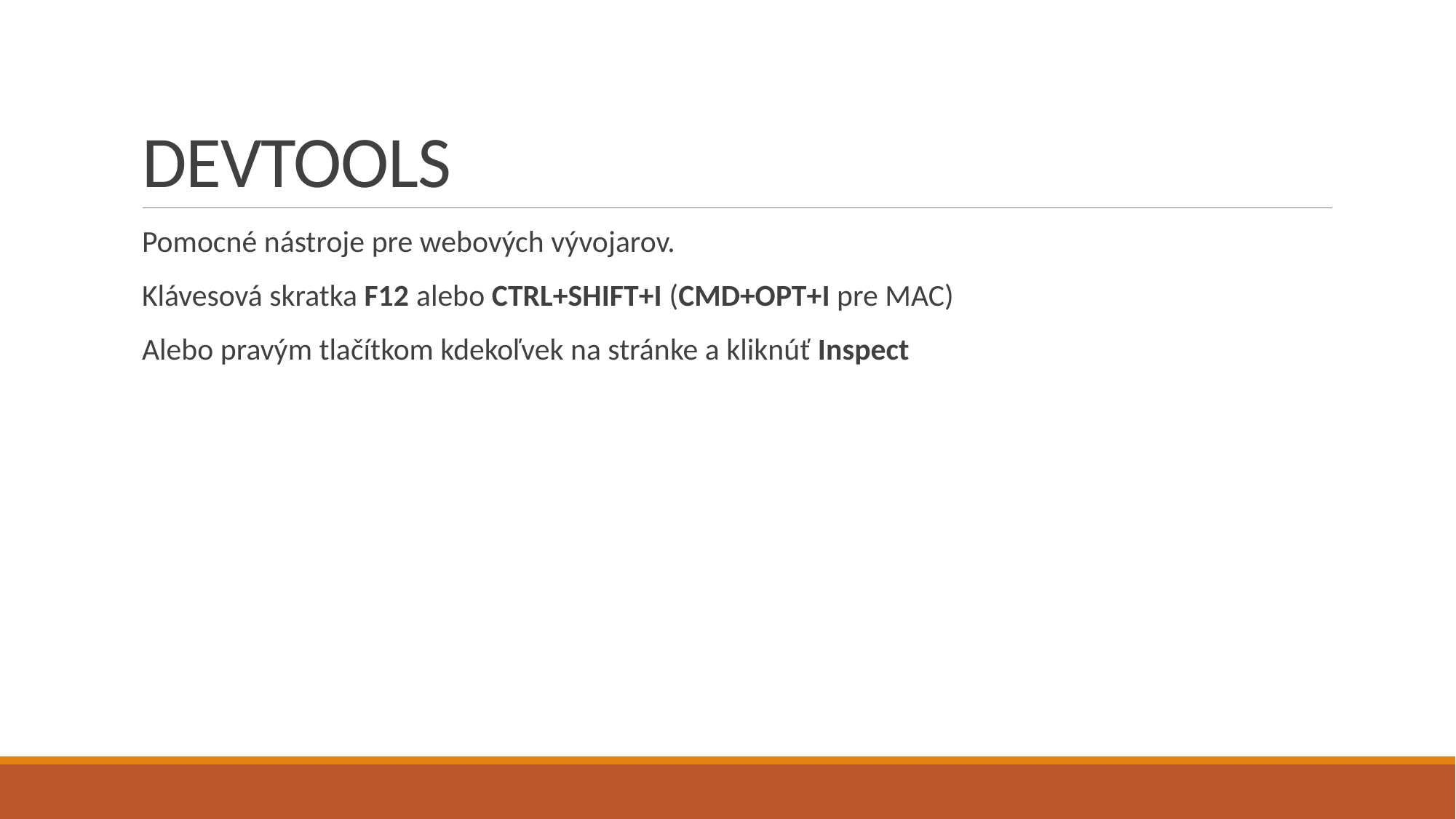

# DEVTOOLS
Pomocné nástroje pre webových vývojarov.
Klávesová skratka F12 alebo CTRL+SHIFT+I (CMD+OPT+I pre MAC)
Alebo pravým tlačítkom kdekoľvek na stránke a kliknúť Inspect